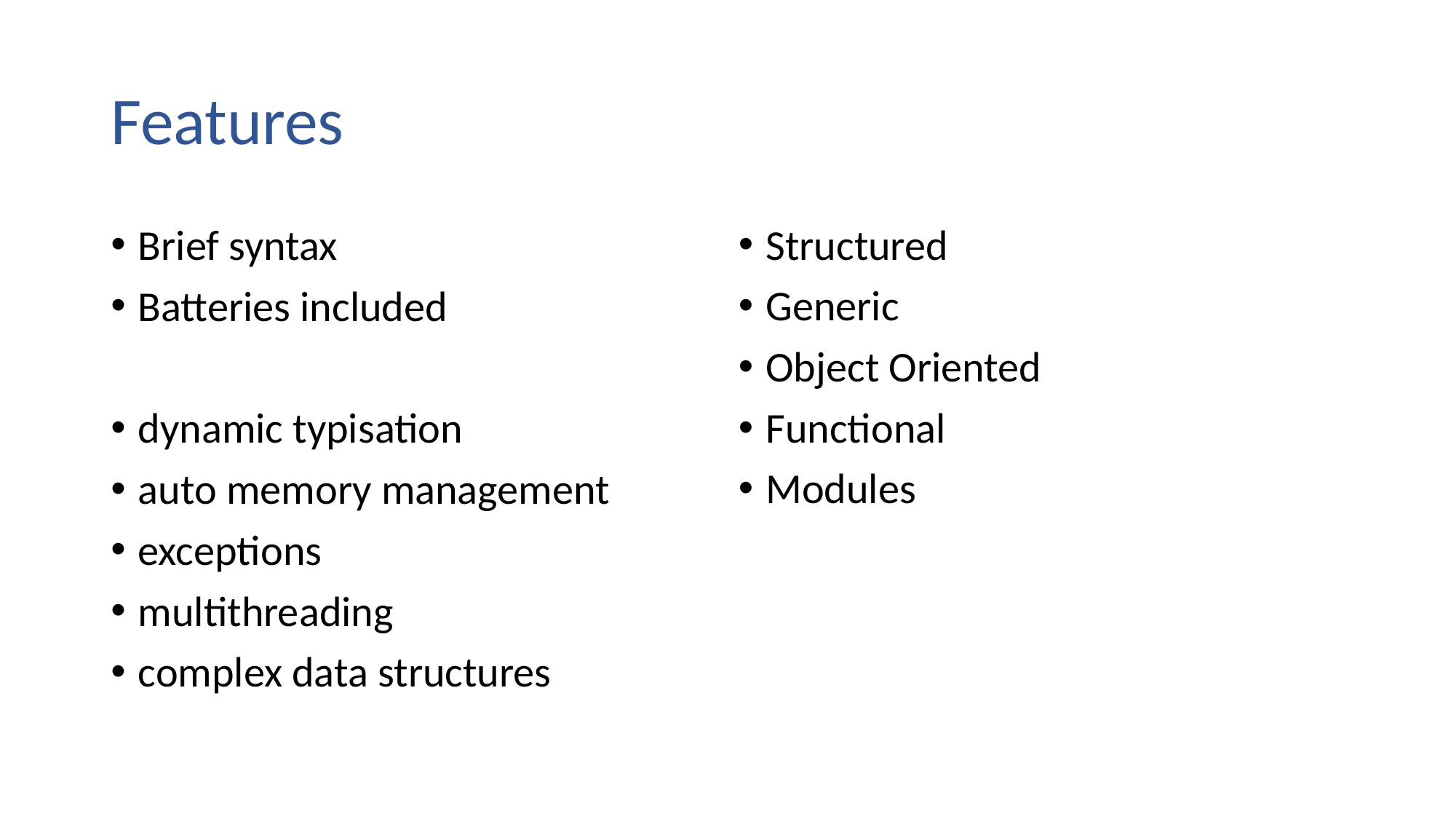

# Features
Brief syntax
Batteries included

dynamic typisation
auto memory management
exceptions
multithreading
complex data structures

Structured
Generic
Object Oriented
Functional
Modules